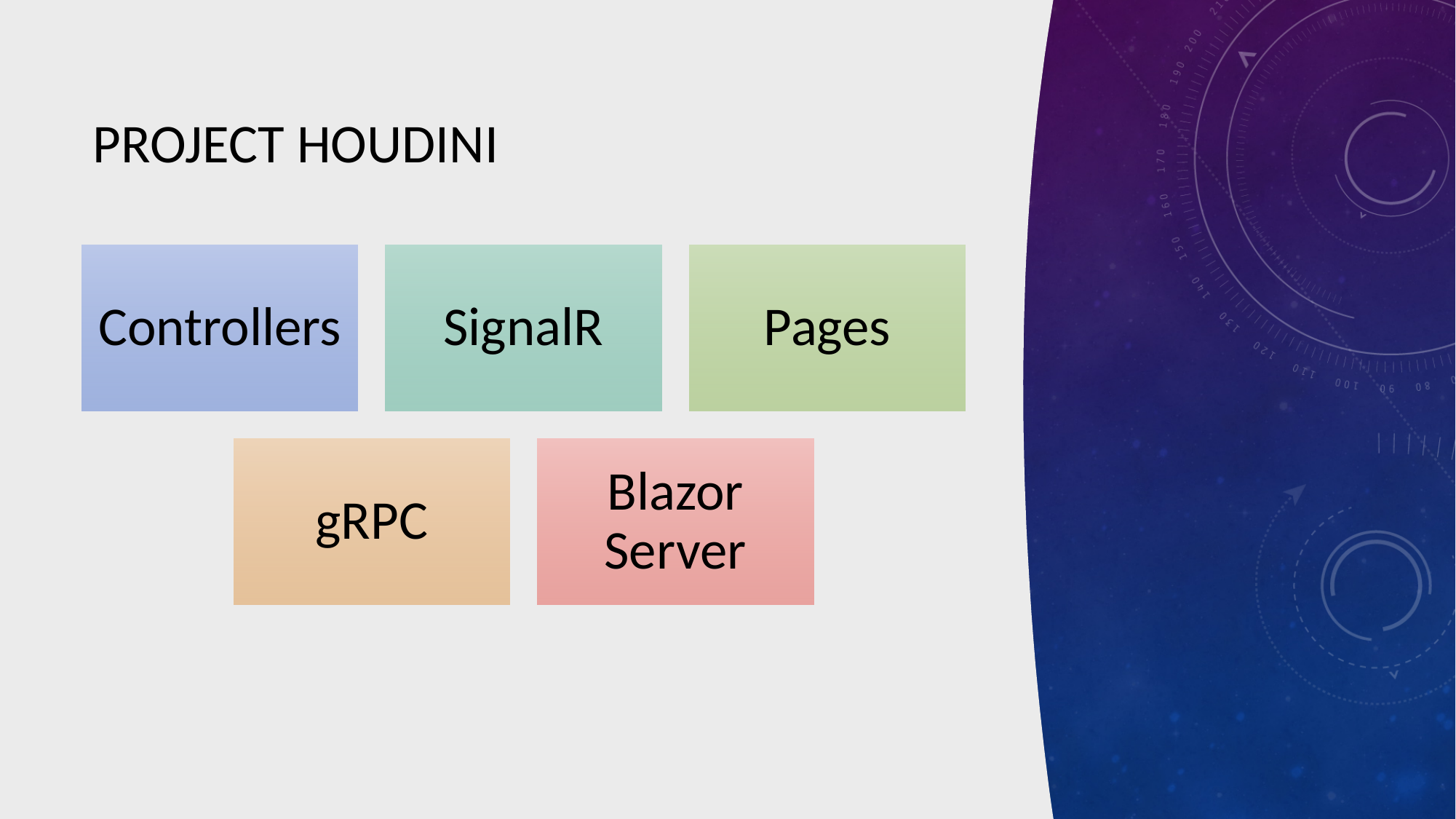

# Project Houdini
Controllers
SignalR
Pages
gRPC
Blazor Server